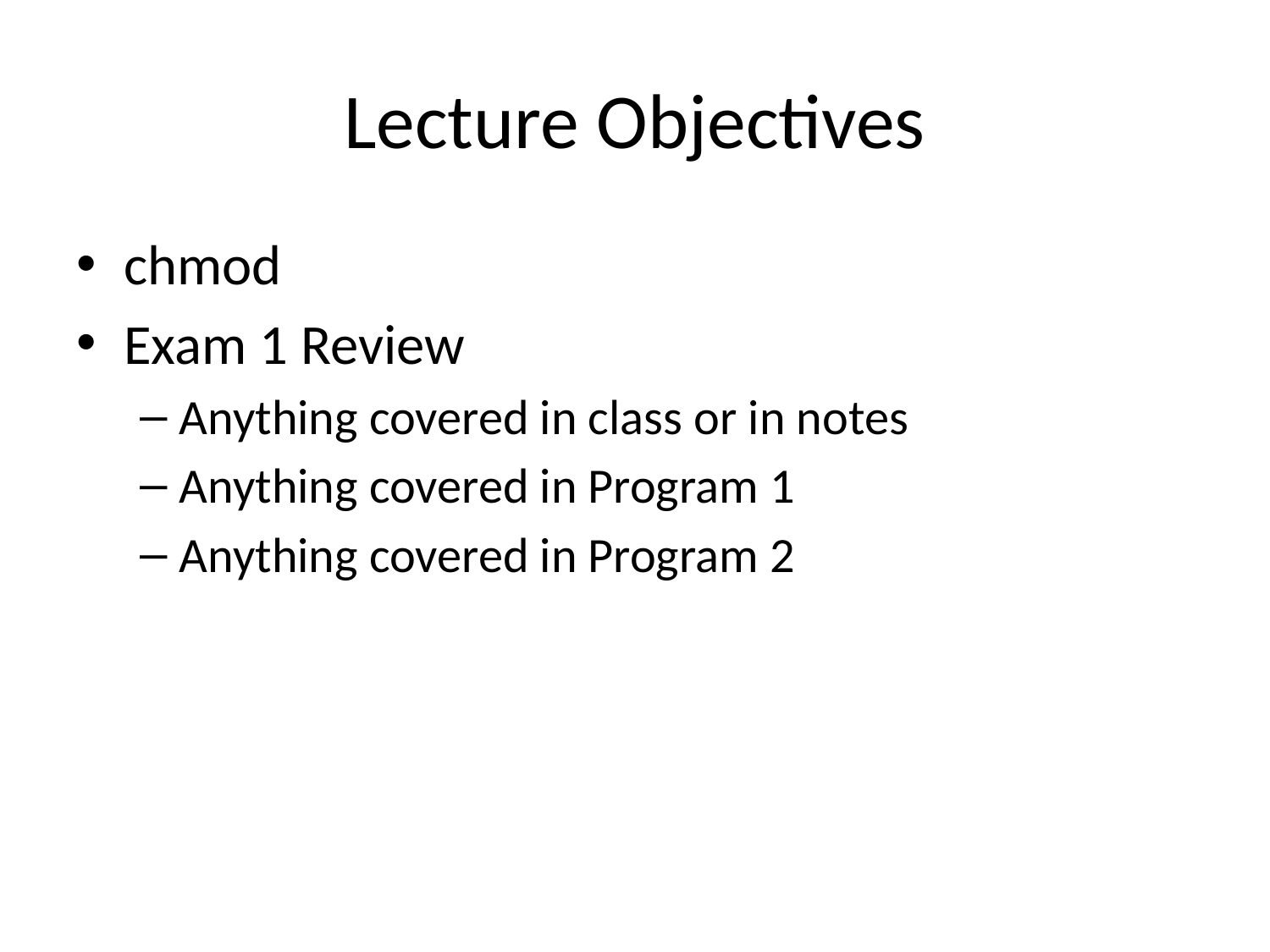

# Lecture Objectives
chmod
Exam 1 Review
Anything covered in class or in notes
Anything covered in Program 1
Anything covered in Program 2